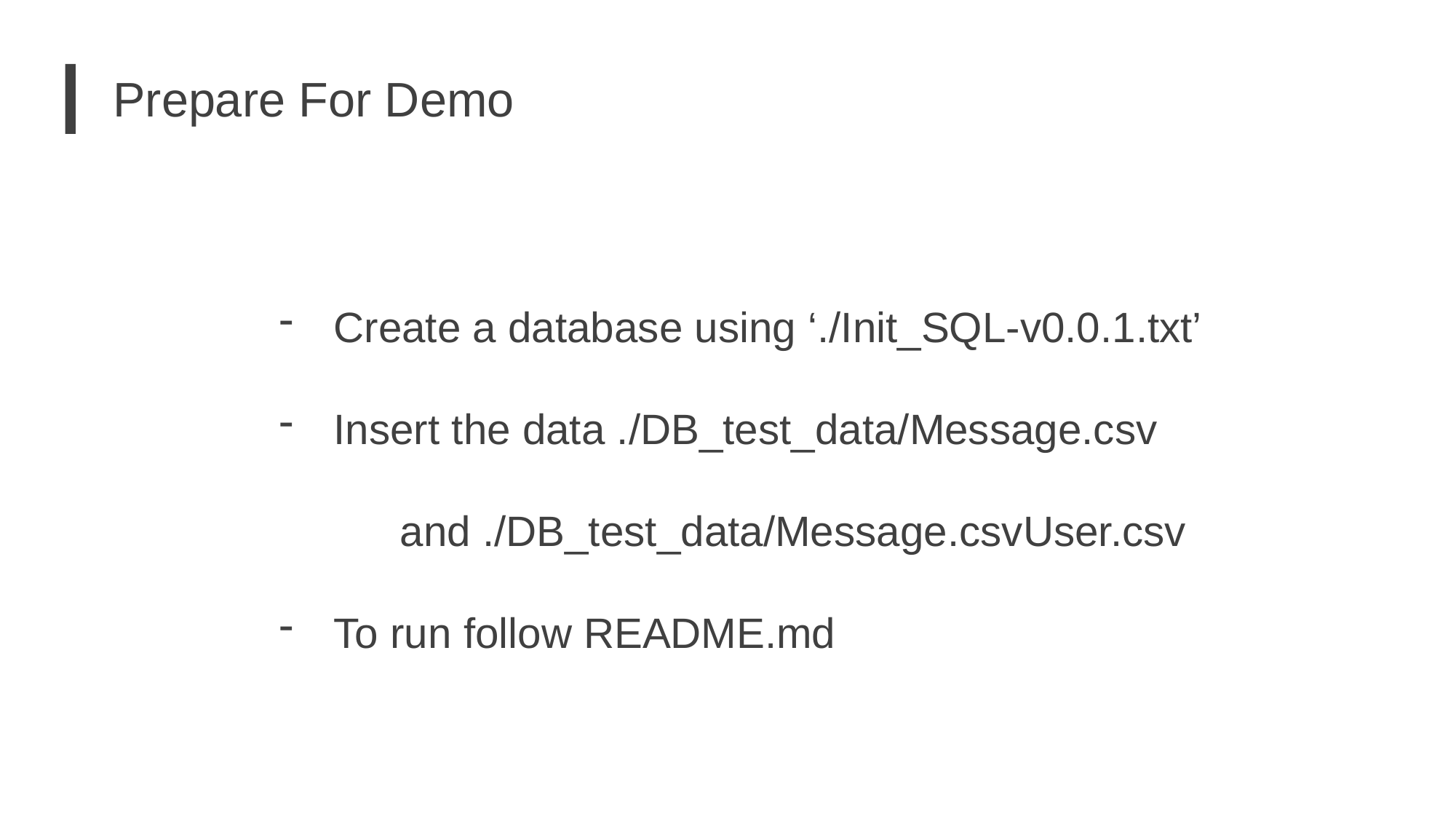

Prepare For Demo

Create a database using ‘./Init_SQL-v0.0.1.txt’
Insert the data ./DB_test_data/Message.csv
	 and ./DB_test_data/Message.csvUser.csv
To run follow README.md